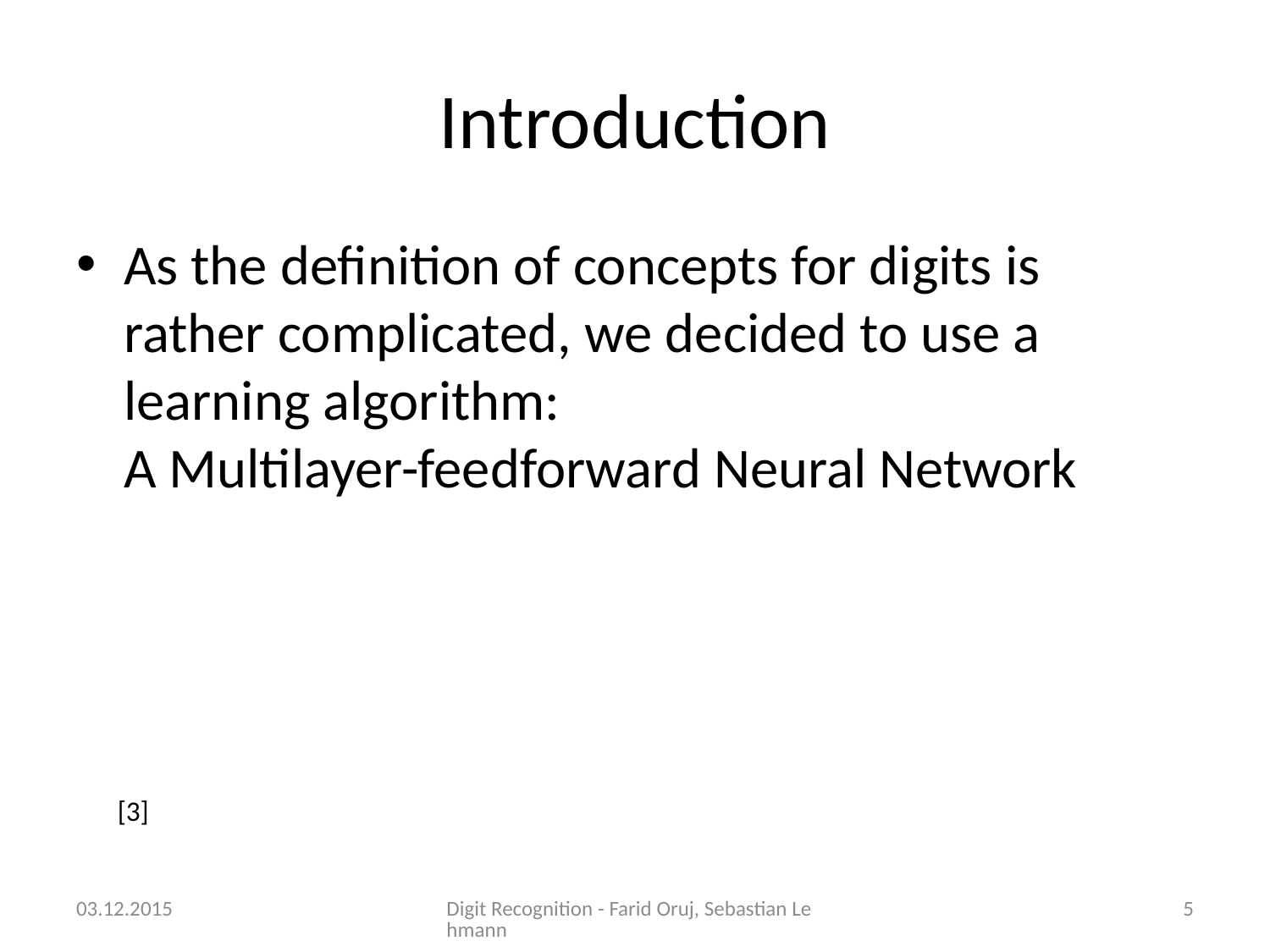

# Introduction
As the definition of concepts for digits is rather complicated, we decided to use a learning algorithm:
A Multilayer-feedforward Neural Network
[3]
03.12.2015
Digit Recognition - Farid Oruj, Sebastian Lehmann
5